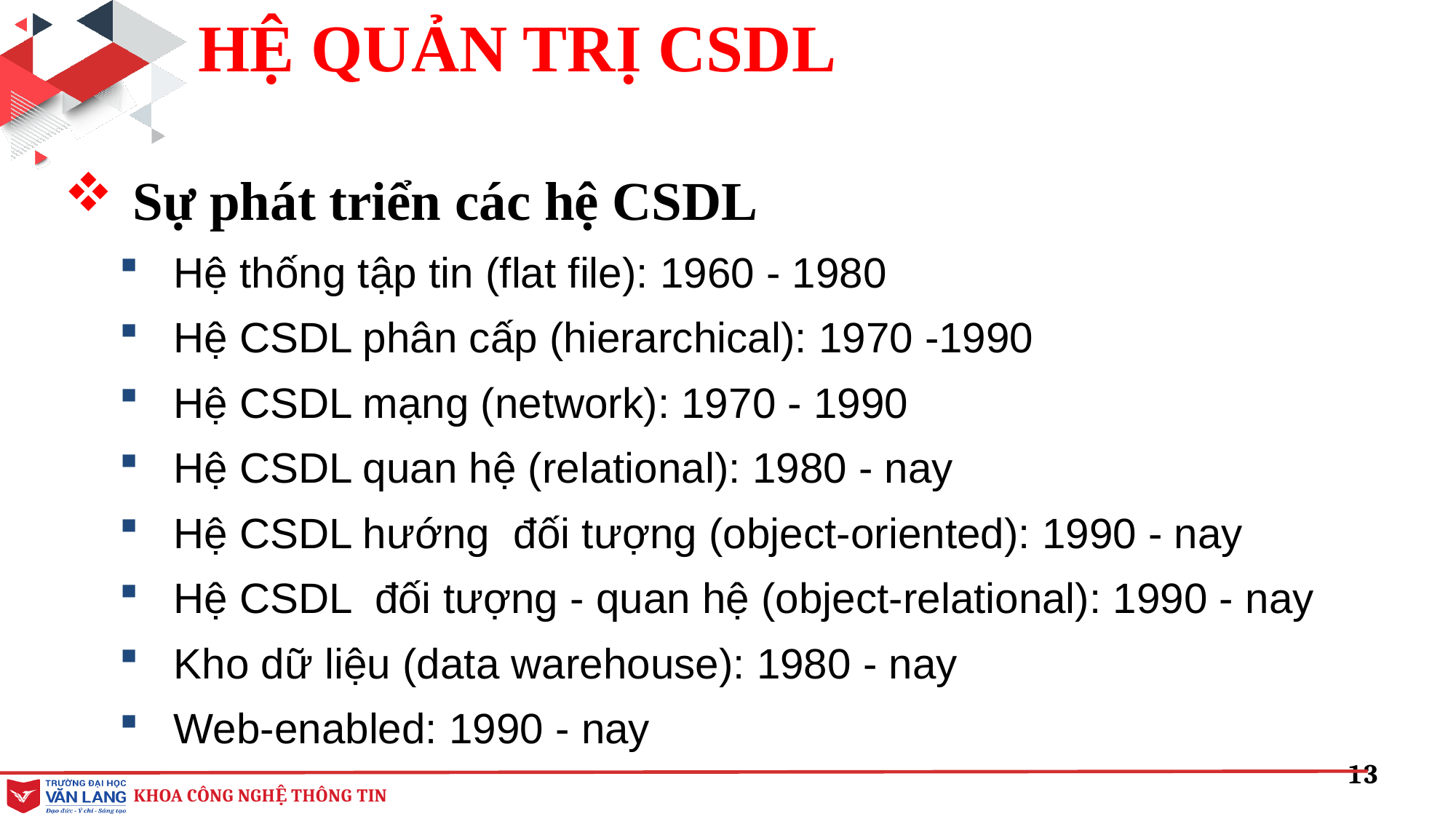

HỆ QUẢN TRỊ CSDL
Sự phát triển các hệ CSDL
Hệ thống tập tin (flat file): 1960 - 1980
Hệ CSDL phân cấp (hierarchical): 1970 -1990
Hệ CSDL mạng (network): 1970 - 1990
Hệ CSDL quan hệ (relational): 1980 - nay
Hệ CSDL hướng  đối tượng (object-oriented): 1990 - nay
Hệ CSDL  đối tượng - quan hệ (object-relational): 1990 - nay
Kho dữ liệu (data warehouse): 1980 - nay
Web-enabled: 1990 - nay